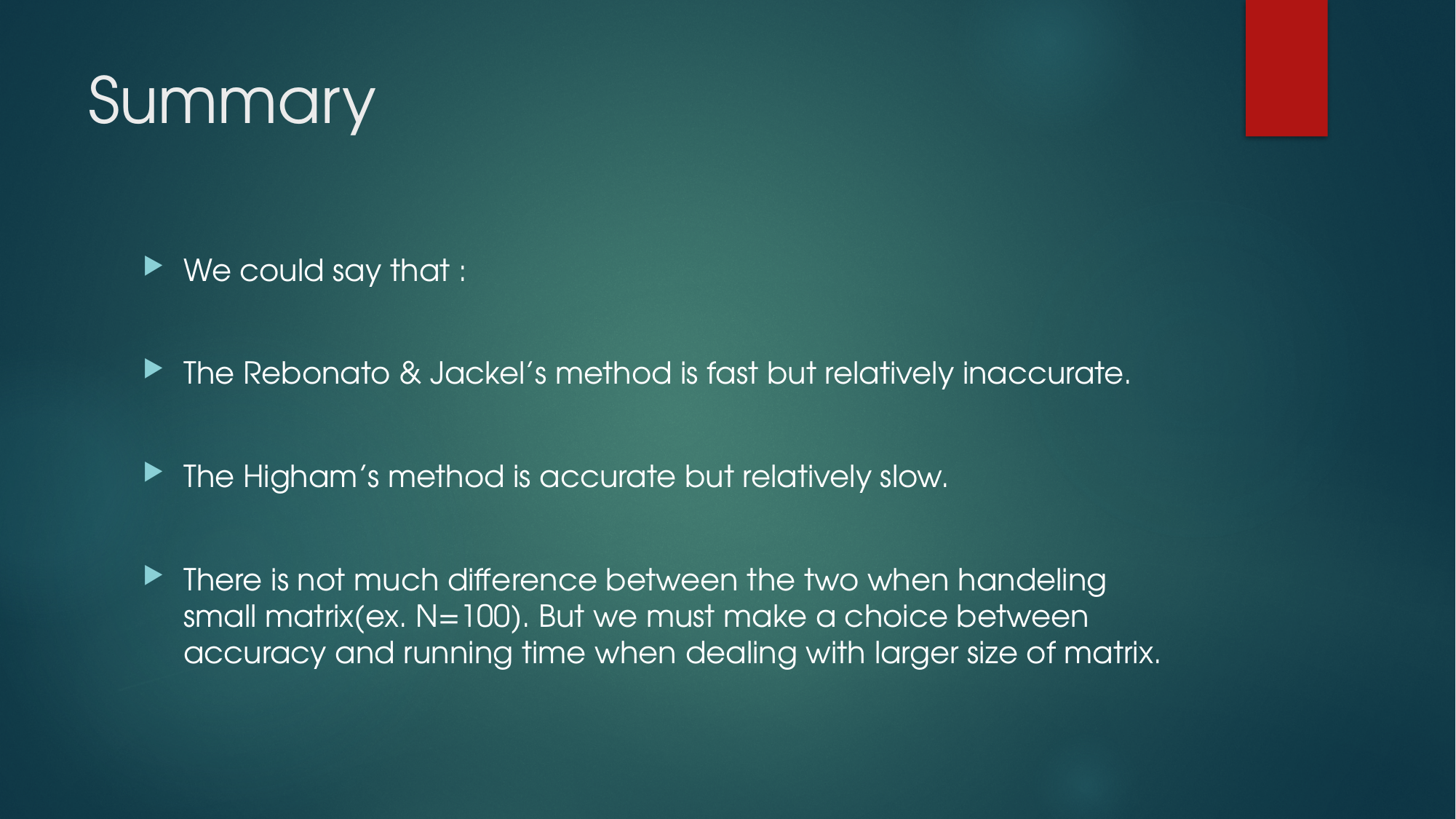

# Summary
We could say that :

The Rebonato & Jackel’s method is fast but relatively inaccurate.

The Higham’s method is accurate but relatively slow.

There is not much difference between the two when handeling small matrix(ex. N=100). But we must make a choice between accuracy and running time when dealing with larger size of matrix.